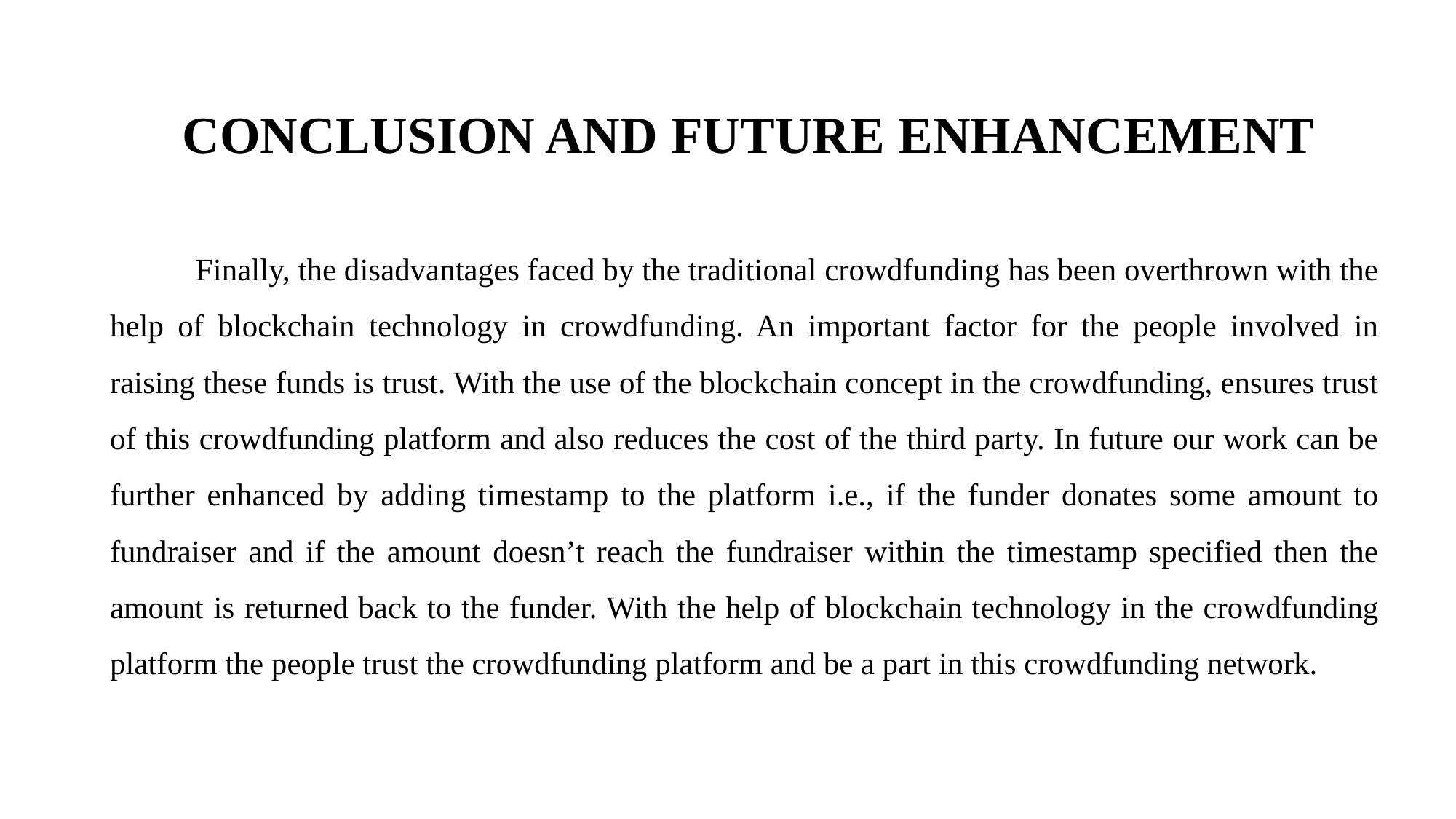

# CONCLUSION AND FUTURE ENHANCEMENT
              Finally, the disadvantages faced by the traditional crowdfunding has been overthrown with the help of blockchain technology in crowdfunding. An important factor for the people involved in raising these funds is trust. With the use of the blockchain concept in the crowdfunding, ensures trust of this crowdfunding platform and also reduces the cost of the third party. In future our work can be further enhanced by adding timestamp to the platform i.e., if the funder donates some amount to fundraiser and if the amount doesn’t reach the fundraiser within the timestamp specified then the amount is returned back to the funder. With the help of blockchain technology in the crowdfunding platform the people trust the crowdfunding platform and be a part in this crowdfunding network.